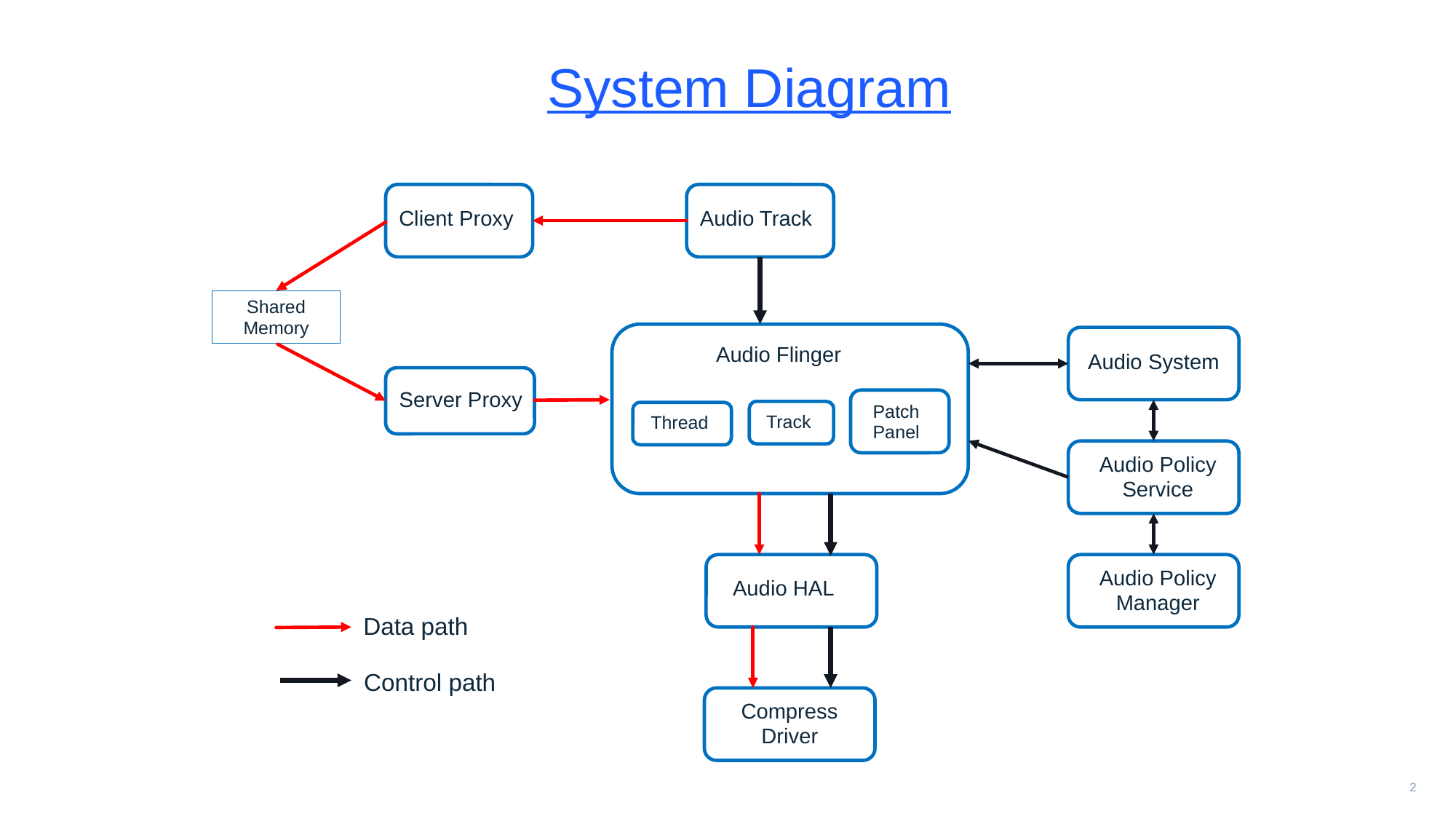

System Diagram

Client Proxy

Audio Track

Shared Memory

Audio Flinger

Audio System

Server Proxy

Patch Panel

Track

Thread

Audio Policy Service

Audio HAL

Audio Policy Manager

Compress Driver
Data path
Control path